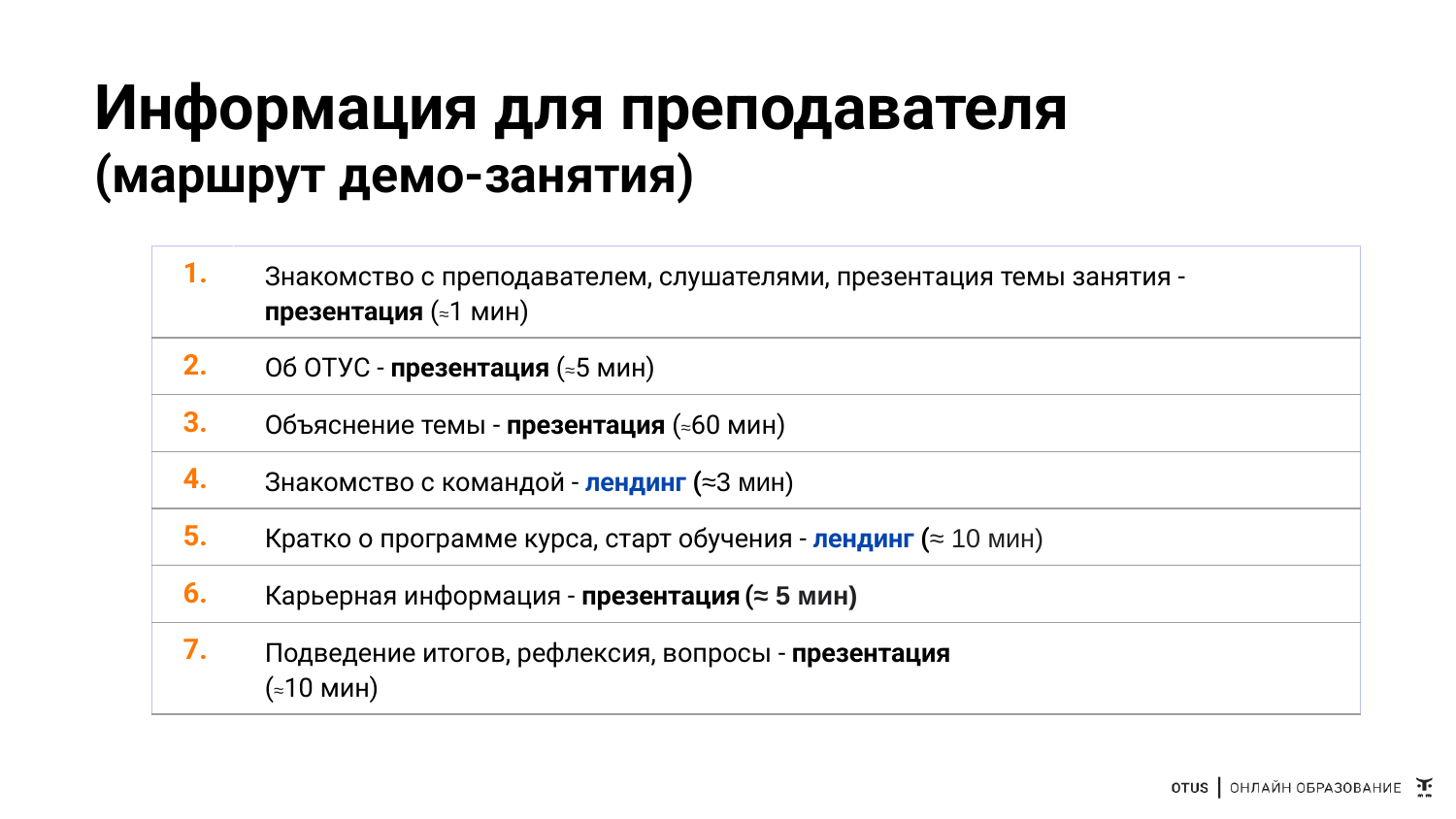

# Информация для преподавателя
(маршрут демо-занятия)
| 1. | Знакомство с преподавателем, слушателями, презентация темы занятия - презентация (≈1 мин) |
| --- | --- |
| 2. | Об ОТУС - презентация (≈5 мин) |
| 3. | Объяснение темы - презентация (≈60 мин) |
| 4. | Знакомство с командой - лендинг (≈3 мин) |
| 5. | Кратко о программе курса, старт обучения - лендинг (≈ 10 мин) |
| 6. | Карьерная информация - презентация (≈ 5 мин) |
| 7. | Подведение итогов, рефлексия, вопросы - презентация (≈10 мин) |